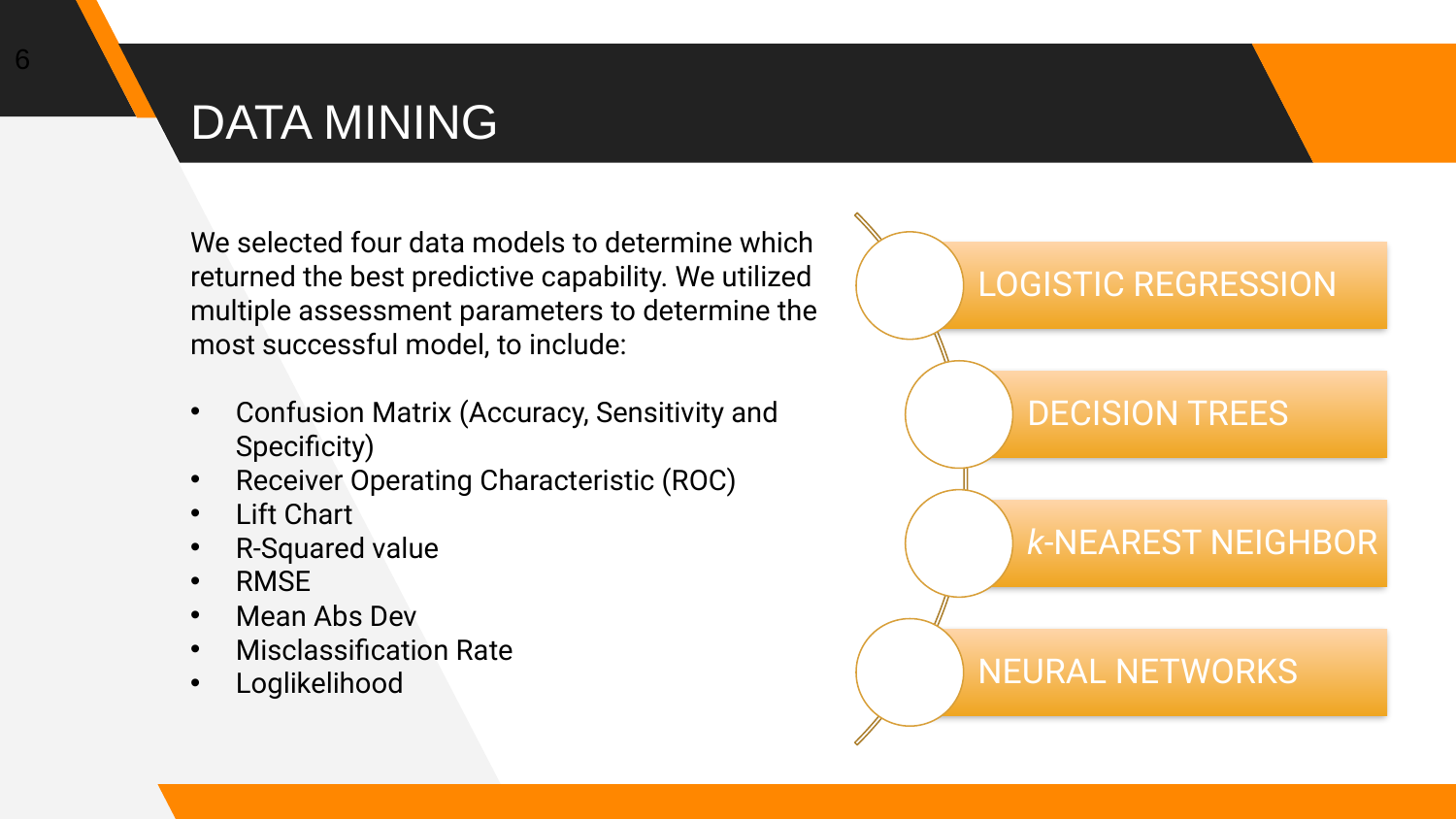

6
# DATA MINING
LOGISTIC REGRESSION
DECISION TREES
k-NEAREST NEIGHBOR
NEURAL NETWORKS
We selected four data models to determine which returned the best predictive capability. We utilized multiple assessment parameters to determine the most successful model, to include:

Confusion Matrix (Accuracy, Sensitivity and Specificity)
Receiver Operating Characteristic (ROC)
Lift Chart
R-Squared value
RMSE
Mean Abs Dev
Misclassification Rate
Loglikelihood